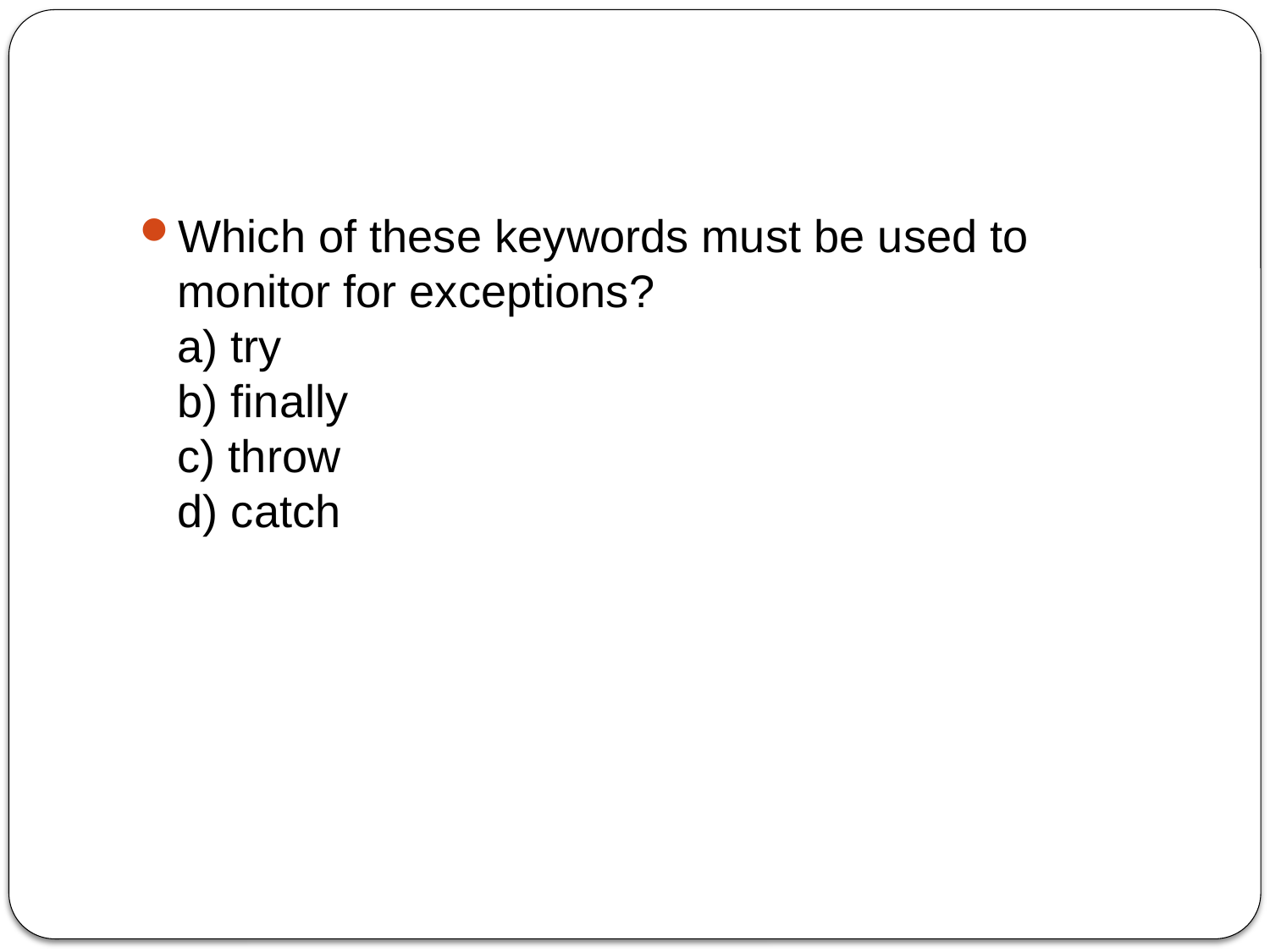

#
Which of these keywords must be used to monitor for exceptions?
a) try
b) finally
c) throw
d) catch